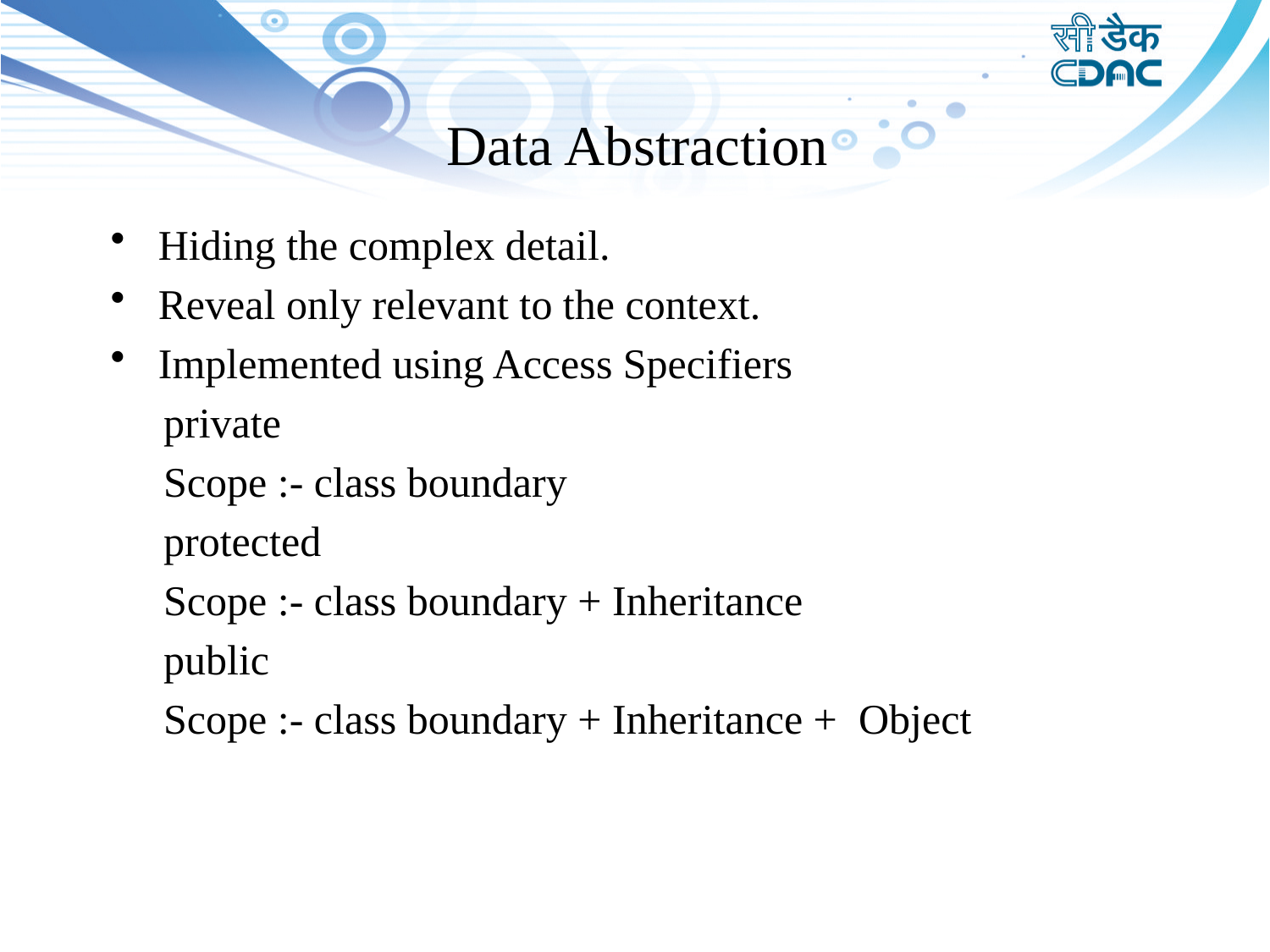

# Data Abstraction
Hiding the complex detail.
Reveal only relevant to the context.
Implemented using Access Specifiers
     private
     Scope :- class boundary
     protected
     Scope :- class boundary + Inheritance
     public
     Scope :- class boundary + Inheritance +  Object